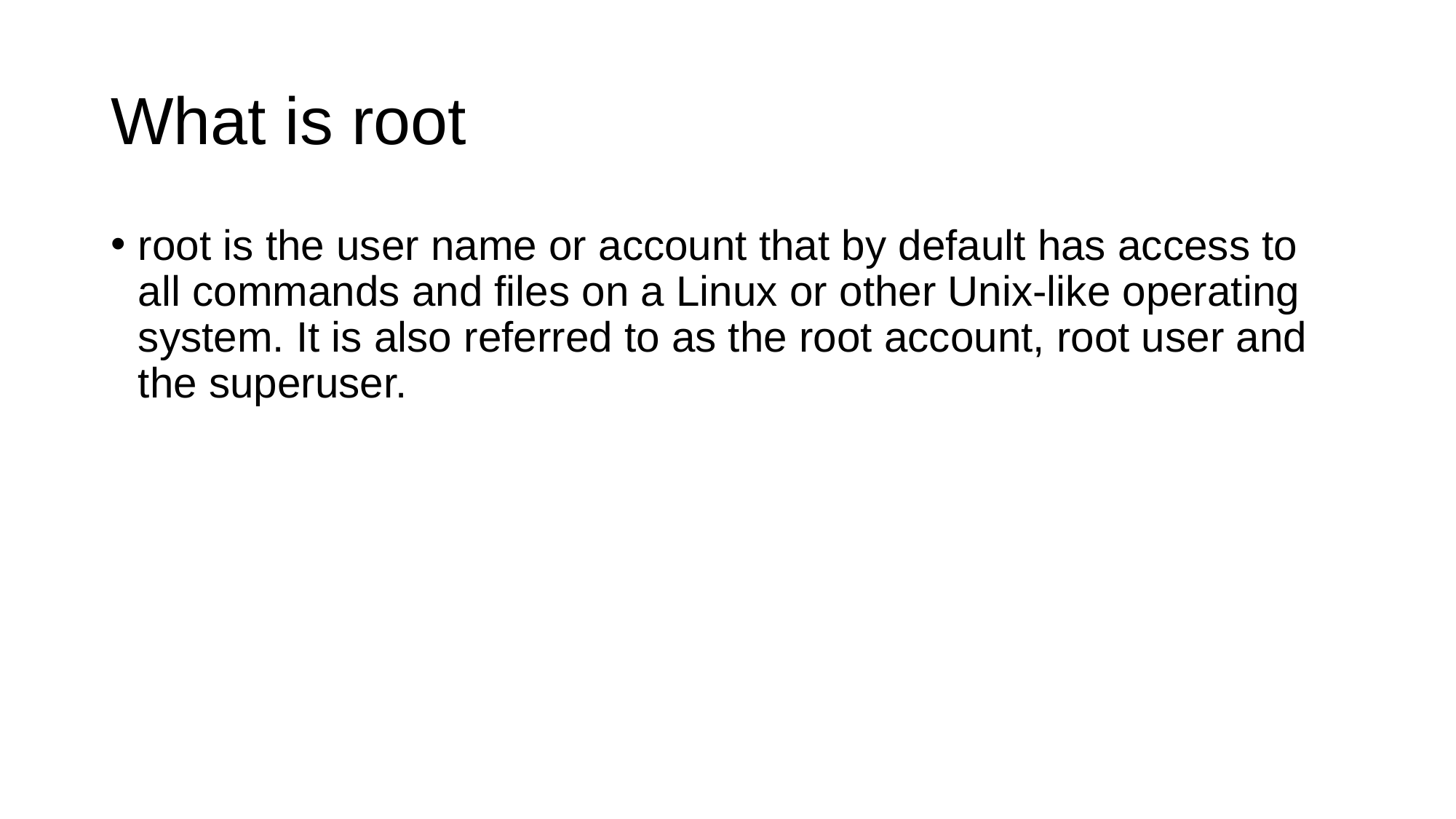

# What is root
root is the user name or account that by default has access to all commands and files on a Linux or other Unix-like operating system. It is also referred to as the root account, root user and the superuser.